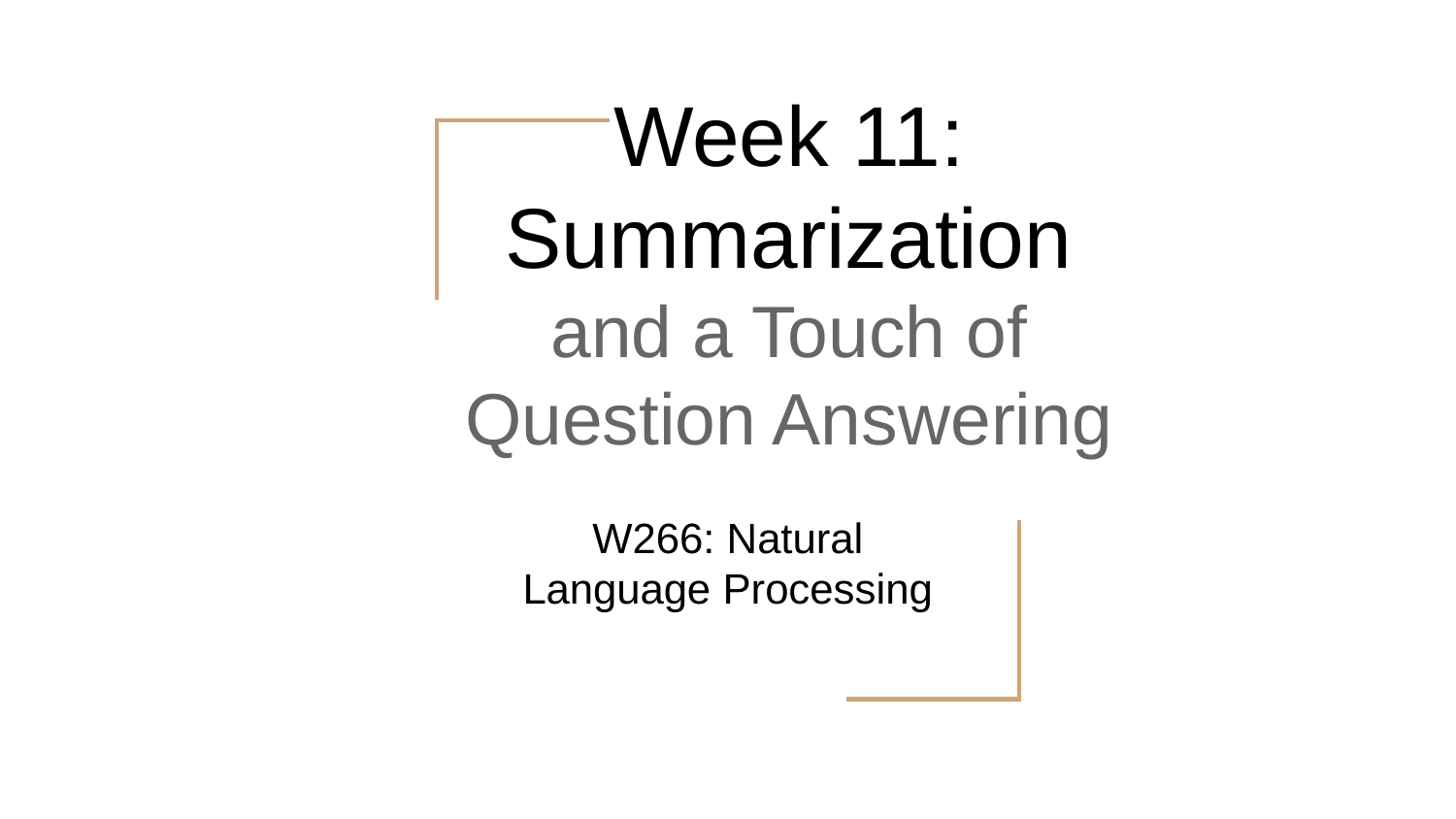

# Week 11: Summarization and a Touch of Question Answering
W266: Natural Language Processing